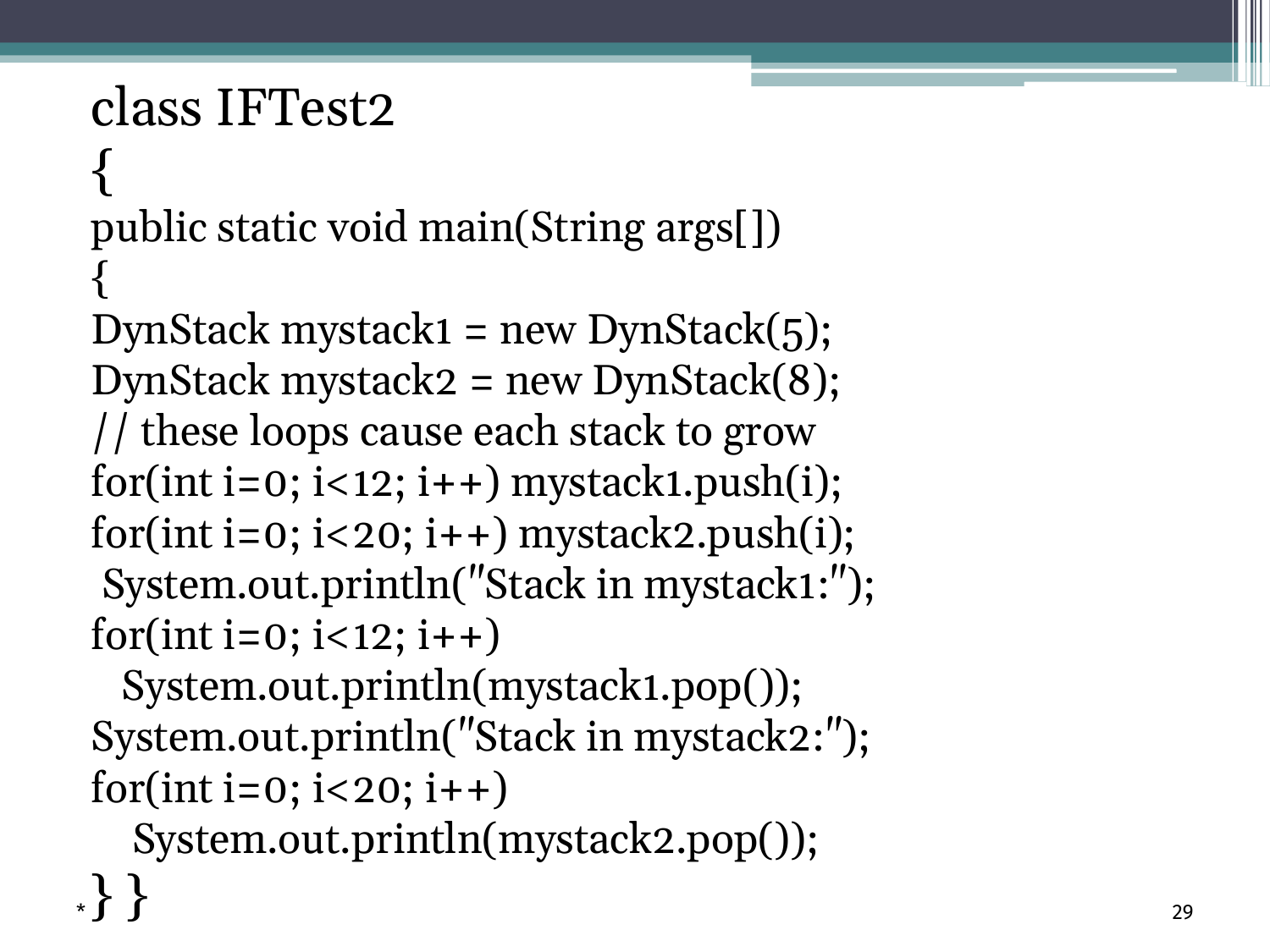

class IFTest2
{
public static void main(String args[])
{
DynStack mystack1 = new DynStack(5);
DynStack mystack2 = new DynStack(8);
// these loops cause each stack to grow
for(int i=0; i<12; i++) mystack1.push(i);
for(int i=0; i<20; i++) mystack2.push(i);
 System.out.println("Stack in mystack1:");
for(int i=0; i<12; i++)
   System.out.println(mystack1.pop());
System.out.println("Stack in mystack2:");
for(int i=0; i<20; i++)
    System.out.println(mystack2.pop());
} }

*
29